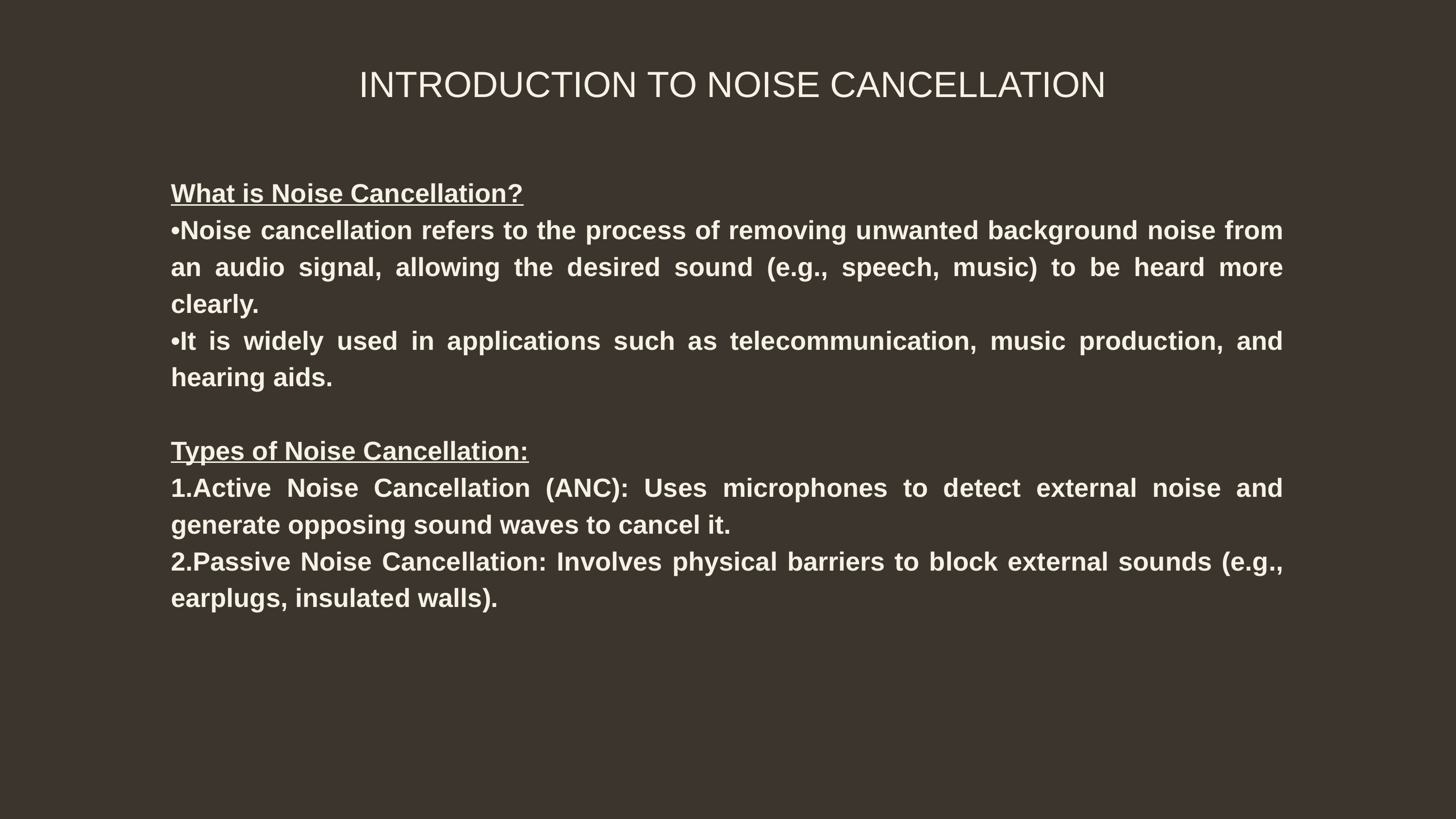

INTRODUCTION TO NOISE CANCELLATION
What is Noise Cancellation?
•Noise cancellation refers to the process of removing unwanted background noise from an audio signal, allowing the desired sound (e.g., speech, music) to be heard more clearly.
•It is widely used in applications such as telecommunication, music production, and hearing aids.

Types of Noise Cancellation:
1.Active Noise Cancellation (ANC): Uses microphones to detect external noise and generate opposing sound waves to cancel it.
2.Passive Noise Cancellation: Involves physical barriers to block external sounds (e.g., earplugs, insulated walls).